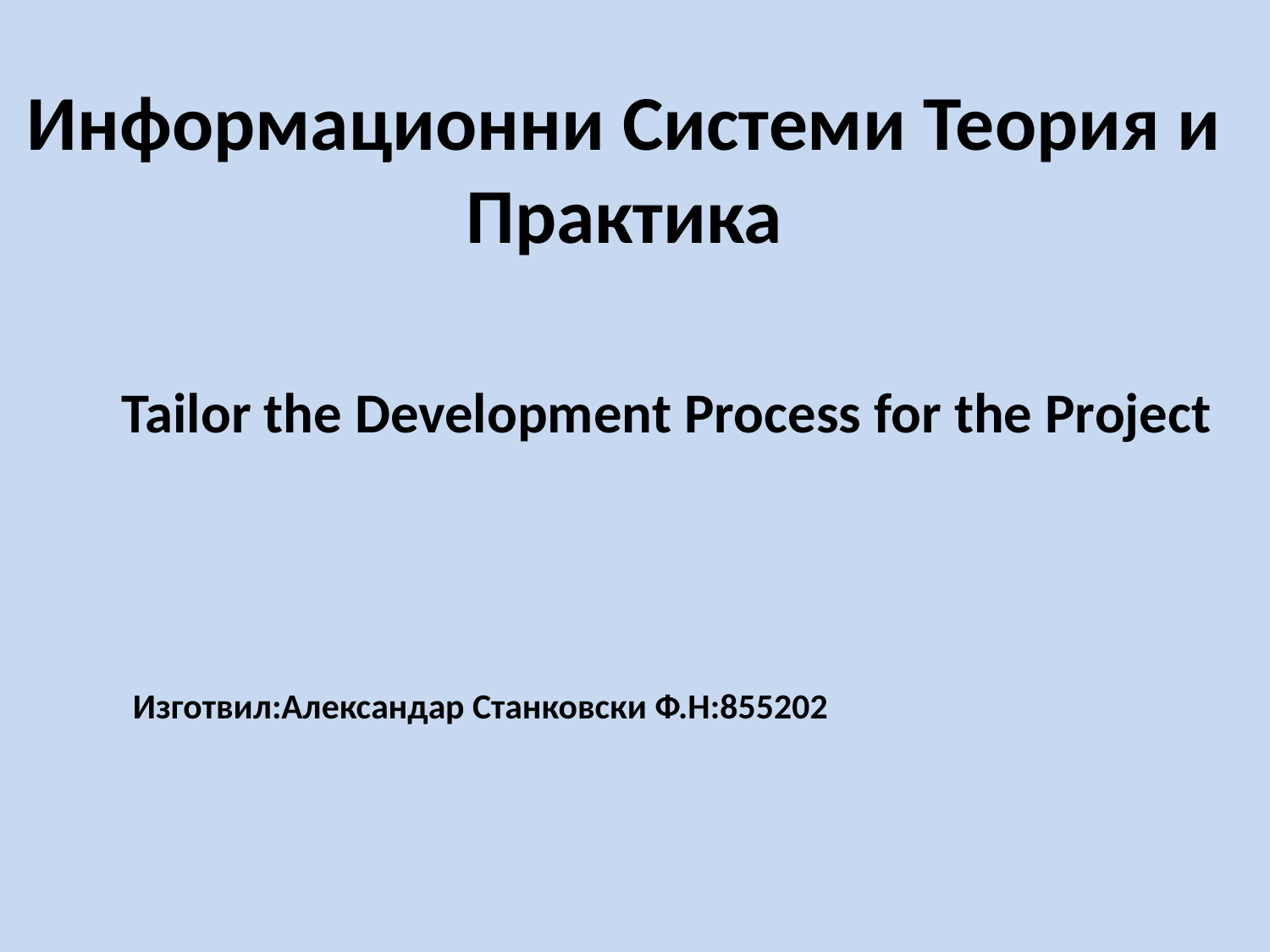

# Информационни Системи Теория и Практика
Tailor the Development Process for the Project

  Изготвил:Александар Станковски Ф.Н:855202